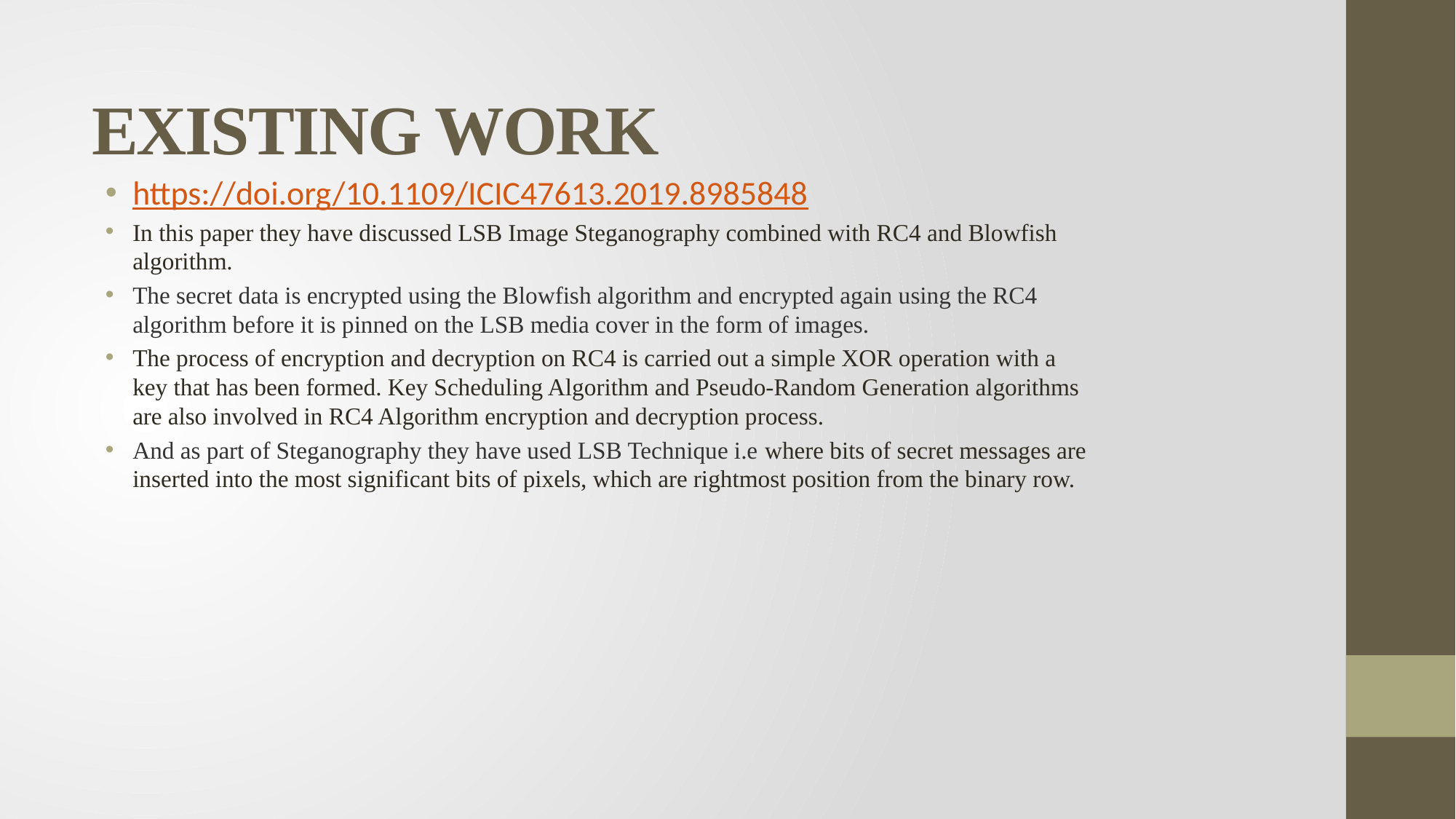

# EXISTING WORK
https://doi.org/10.1109/ICIC47613.2019.8985848
In this paper they have discussed LSB Image Steganography combined with RC4 and Blowfish algorithm.
The secret data is encrypted using the Blowfish algorithm and encrypted again using the RC4 algorithm before it is pinned on the LSB media cover in the form of images.
The process of encryption and decryption on RC4 is carried out a simple XOR operation with a key that has been formed. Key Scheduling Algorithm and Pseudo-Random Generation algorithms are also involved in RC4 Algorithm encryption and decryption process.
And as part of Steganography they have used LSB Technique i.e where bits of secret messages are inserted into the most significant bits of pixels, which are rightmost position from the binary row.